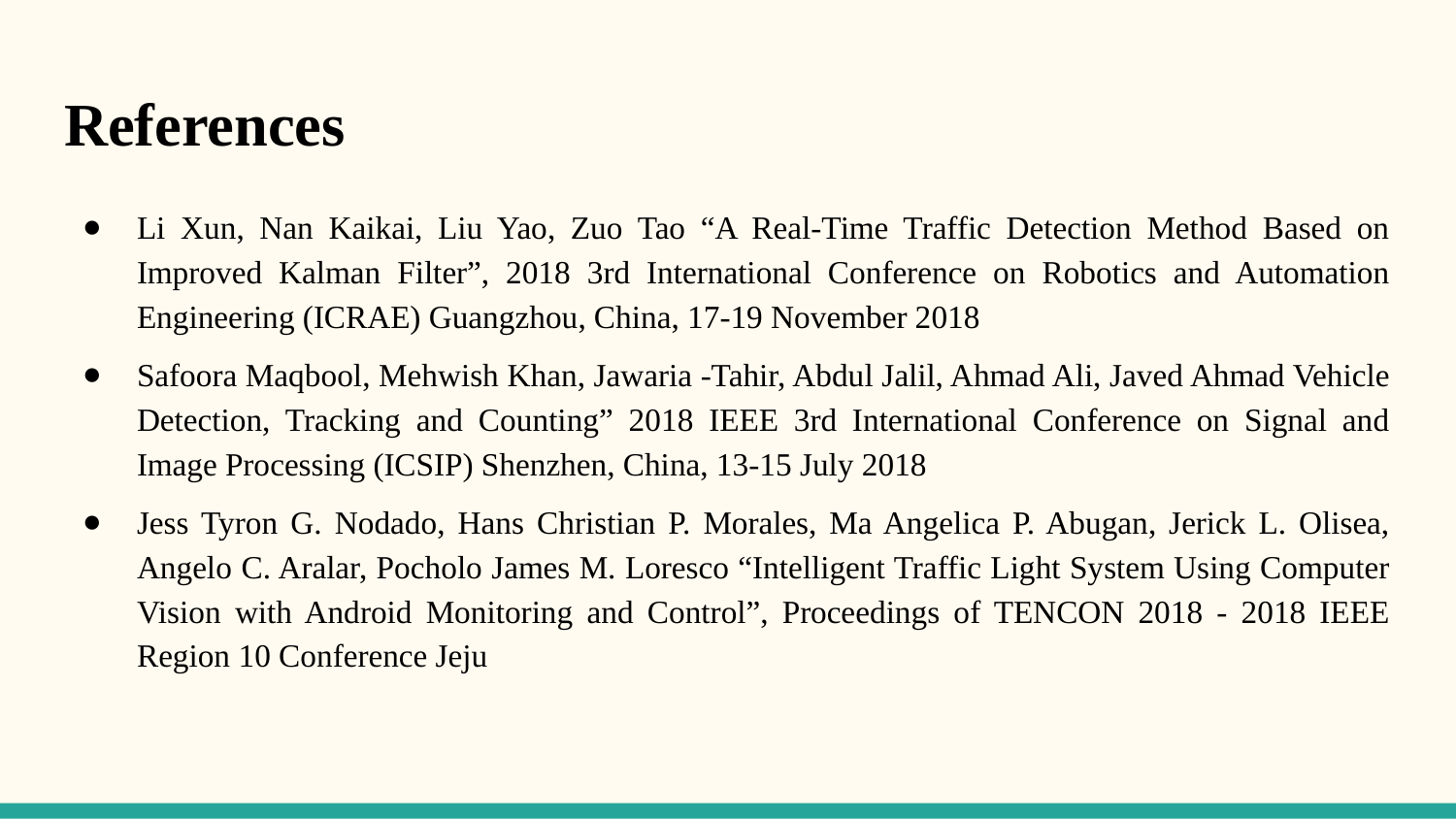

# References
Li Xun, Nan Kaikai, Liu Yao, Zuo Tao “A Real-Time Traffic Detection Method Based on Improved Kalman Filter”, 2018 3rd International Conference on Robotics and Automation Engineering (ICRAE) Guangzhou, China, 17-19 November 2018

Safoora Maqbool, Mehwish Khan, Jawaria -Tahir, Abdul Jalil, Ahmad Ali, Javed Ahmad Vehicle Detection, Tracking and Counting” 2018 IEEE 3rd International Conference on Signal and Image Processing (ICSIP) Shenzhen, China, 13-15 July 2018

Jess Tyron G. Nodado, Hans Christian P. Morales, Ma Angelica P. Abugan, Jerick L. Olisea, Angelo C. Aralar, Pocholo James M. Loresco “Intelligent Traffic Light System Using Computer Vision with Android Monitoring and Control”, Proceedings of TENCON 2018 - 2018 IEEE Region 10 Conference Jeju